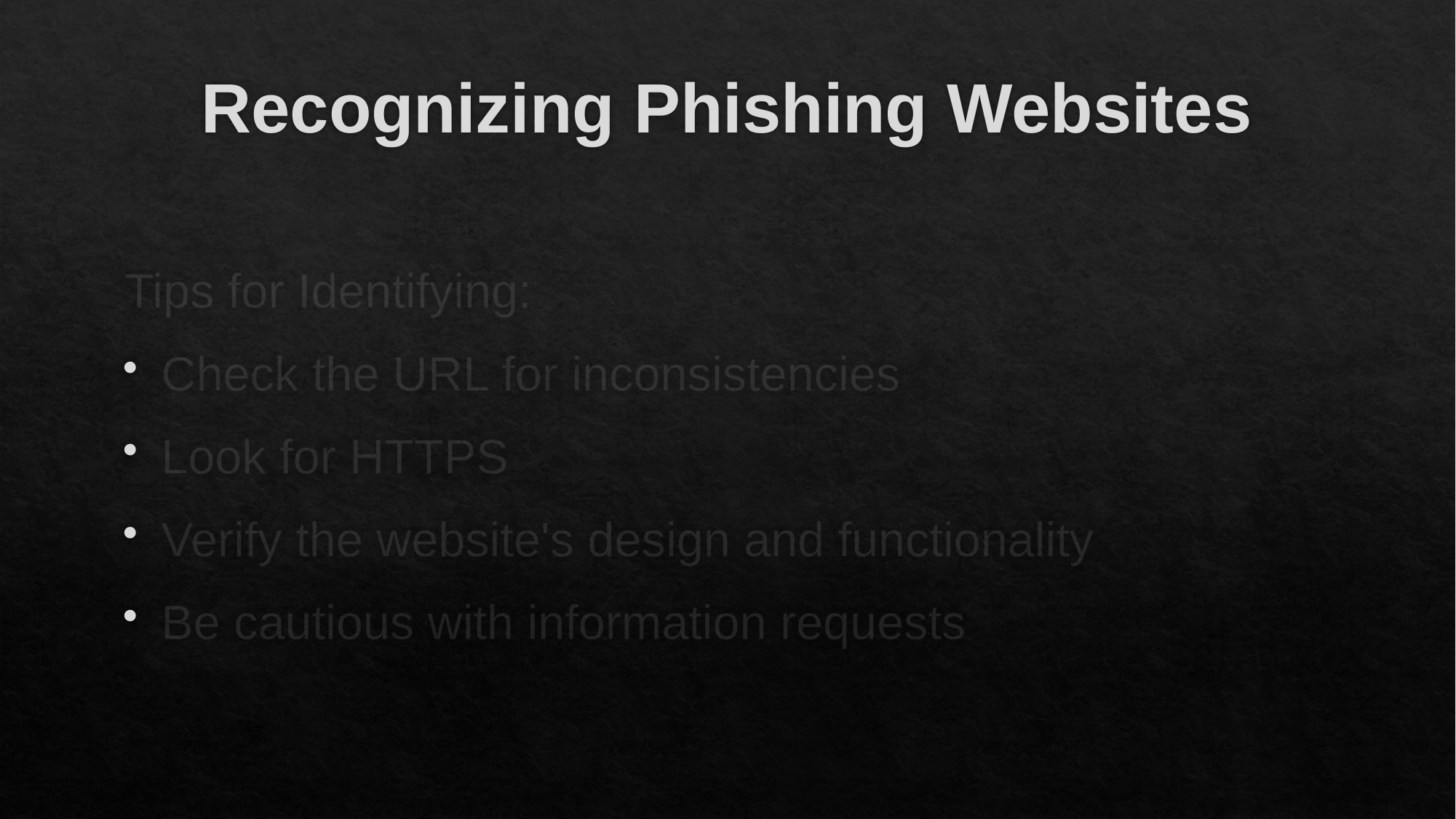

# Recognizing Phishing Websites

Tips for Identifying:
Check the URL for inconsistencies
Look for HTTPS
Verify the website's design and functionality
Be cautious with information requests